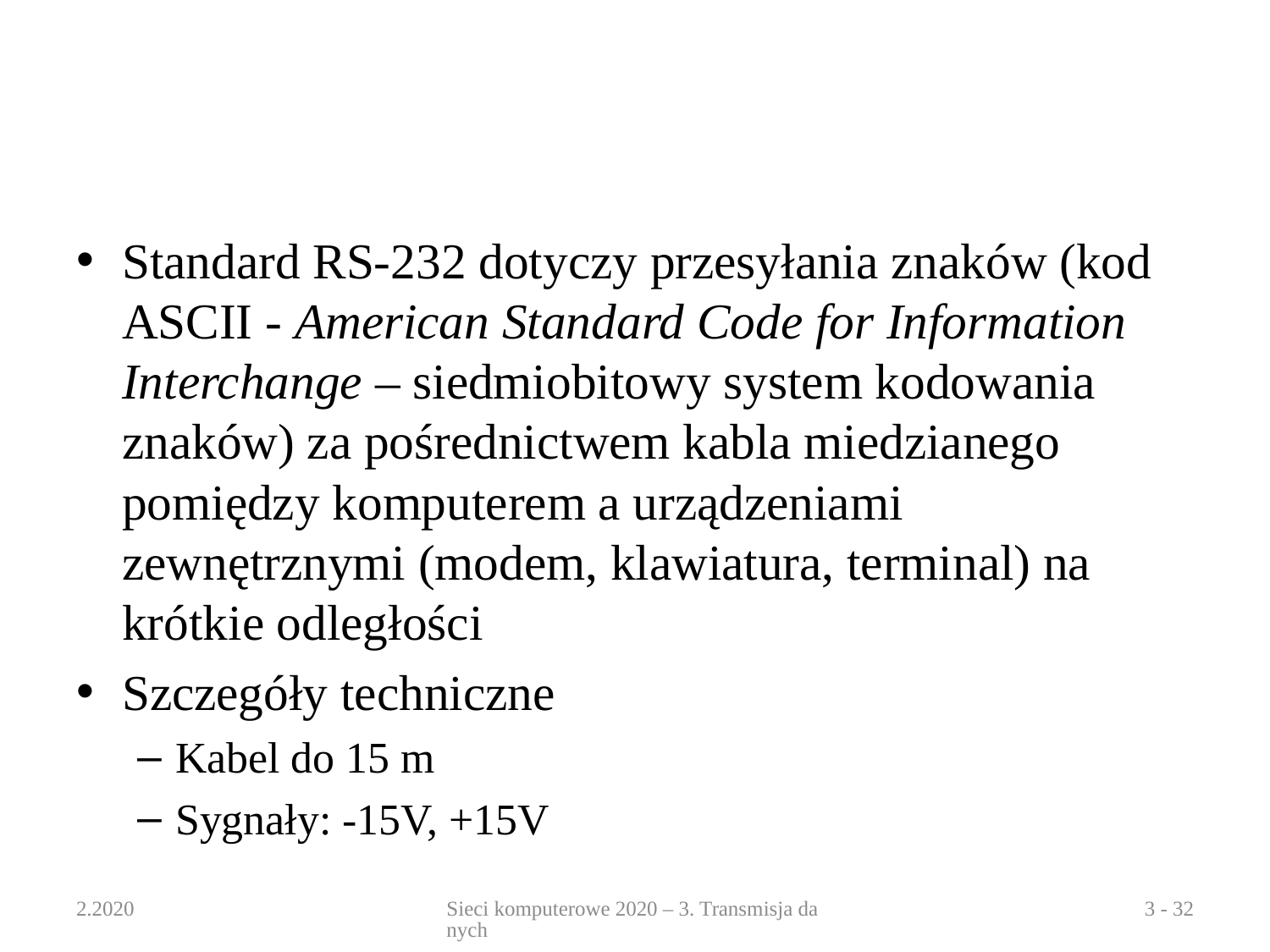

#
Standard RS-232 dotyczy przesyłania znaków (kod ASCII - American Standard Code for Information Interchange – siedmiobitowy system kodowania znaków) za pośrednictwem kabla miedzianego pomiędzy komputerem a urządzeniami zewnętrznymi (modem, klawiatura, terminal) na krótkie odległości
Szczegóły techniczne
Kabel do 15 m
Sygnały: -15V, +15V

2.2020
Sieci komputerowe 2020 – 3. Transmisja danych
3 - 32